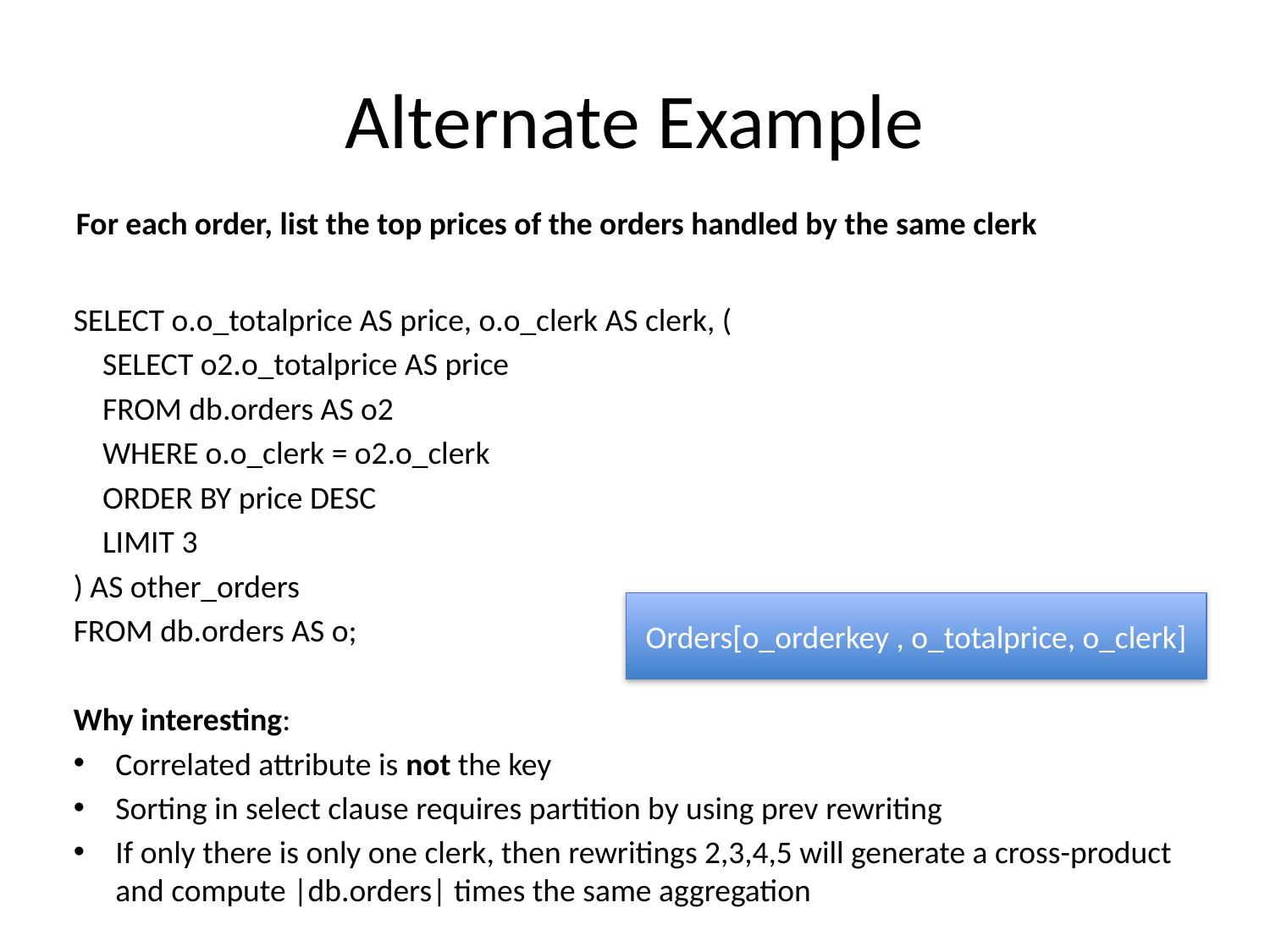

# Alternate Example
For each order, list the top prices of the orders handled by the same clerk
SELECT o.o_totalprice AS price, o.o_clerk AS clerk, (
    SELECT o2.o_totalprice AS price
    FROM db.orders AS o2
    WHERE o.o_clerk = o2.o_clerk
    ORDER BY price DESC
    LIMIT 3
) AS other_orders
FROM db.orders AS o;

Why interesting:
Correlated attribute is not the key
Sorting in select clause requires partition by using prev rewriting
If only there is only one clerk, then rewritings 2,3,4,5 will generate a cross-product and compute |db.orders| times the same aggregation
Orders[o_orderkey , o_totalprice, o_clerk]